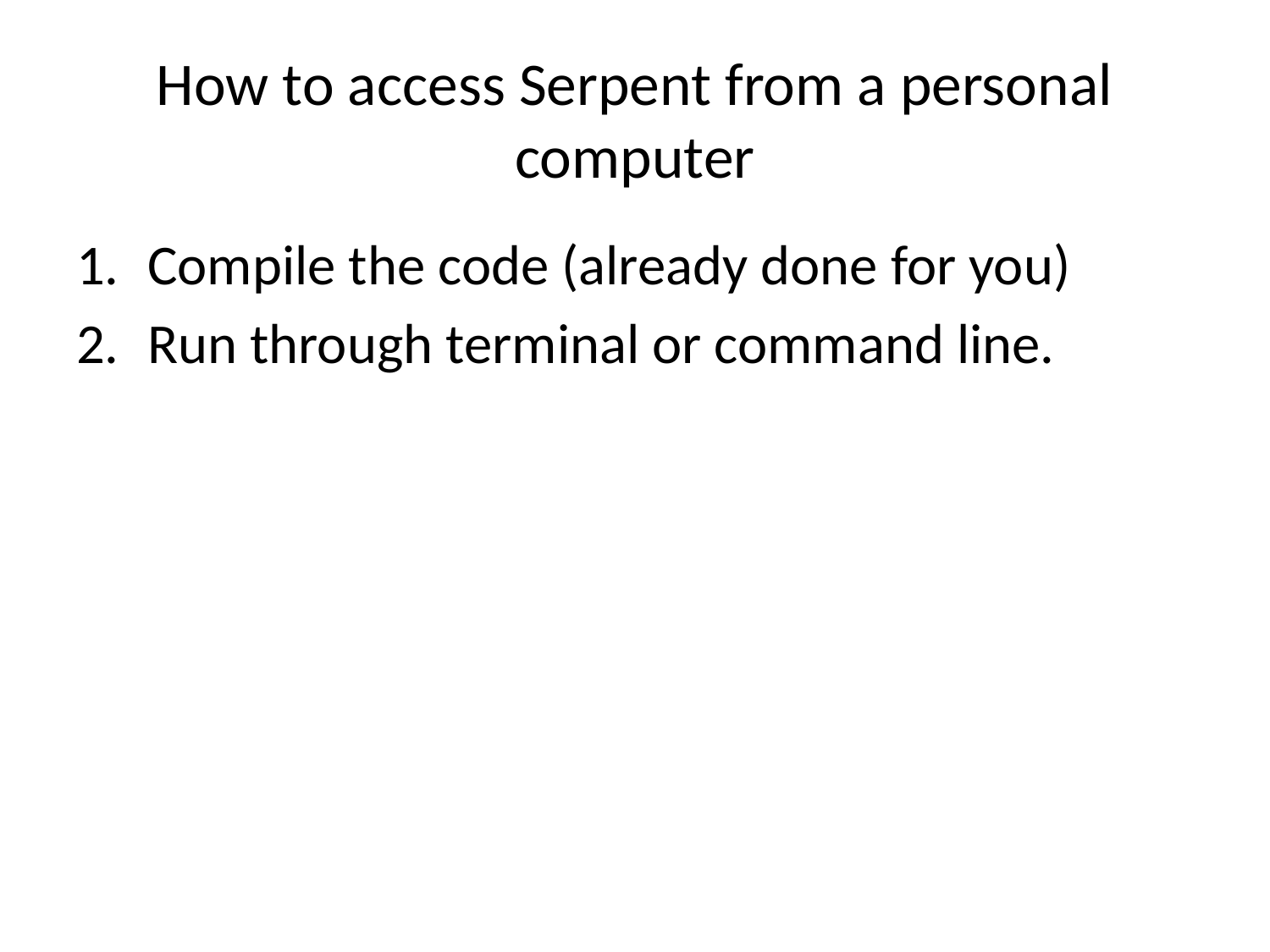

# How to access Serpent from a personal computer
Compile the code (already done for you)
Run through terminal or command line.